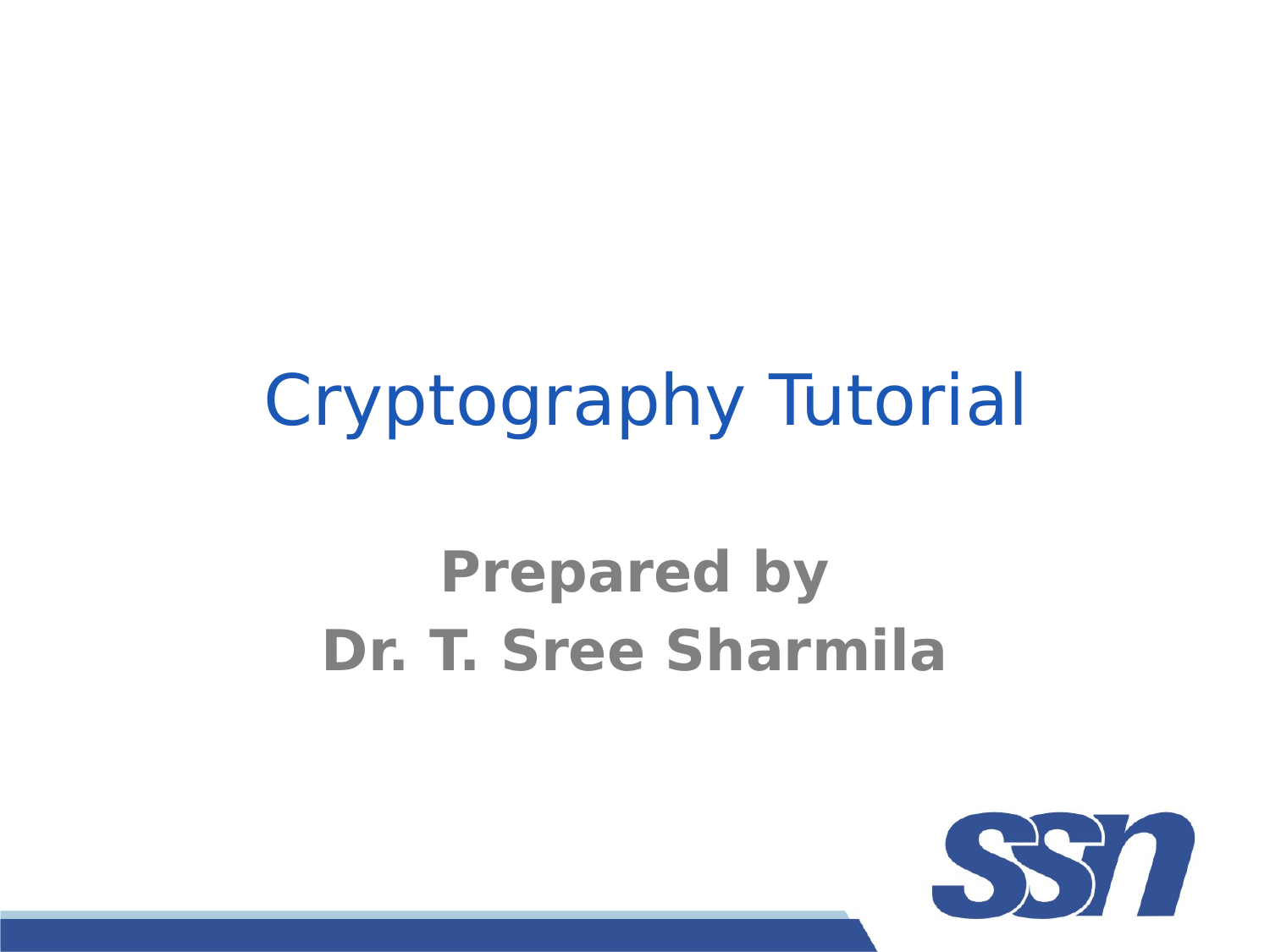

# Cryptography Tutorial
Prepared by
Dr. T. Sree Sharmila